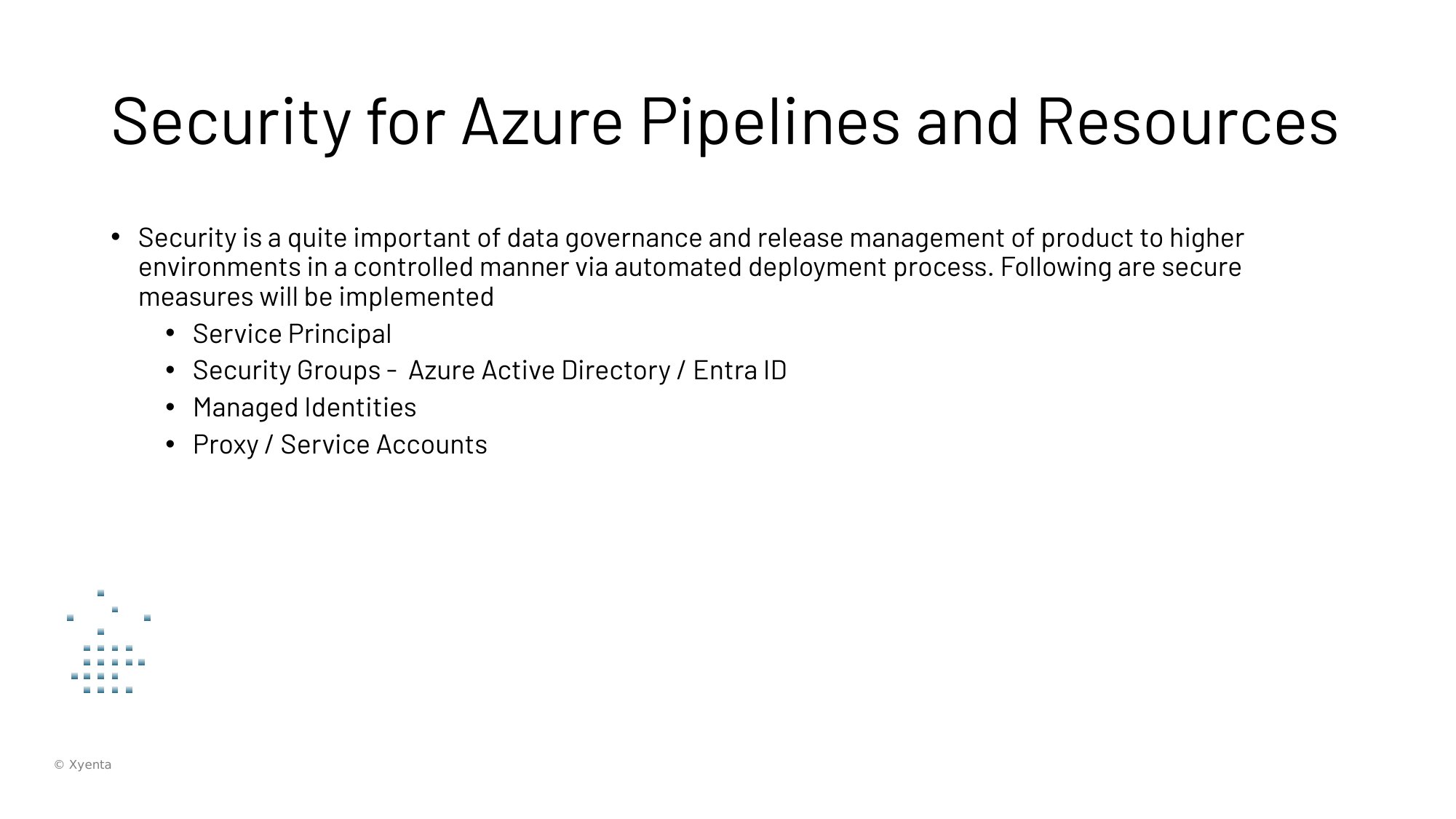

# Security for Azure Pipelines and Resources
Security is a quite important of data governance and release management of product to higher environments in a controlled manner via automated deployment process. Following are secure measures will be implemented
Service Principal
Security Groups -  Azure Active Directory / Entra ID
Managed Identities
Proxy / Service Accounts

© Xyenta